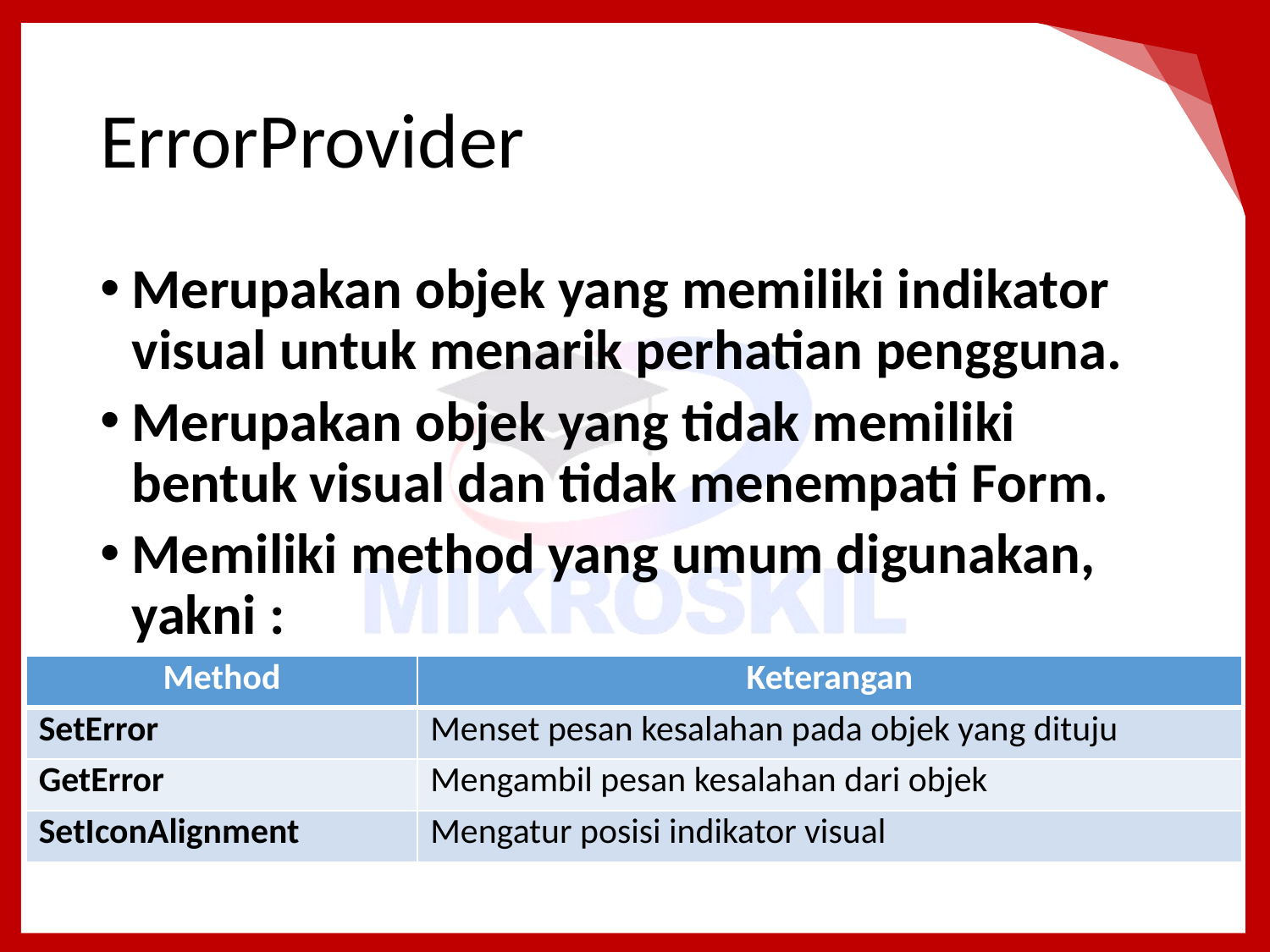

# ErrorProvider
Merupakan objek yang memiliki indikator visual untuk menarik perhatian pengguna.
Merupakan objek yang tidak memiliki bentuk visual dan tidak menempati Form.
Memiliki method yang umum digunakan, yakni :

| Method | Keterangan |
| --- | --- |
| SetError | Menset pesan kesalahan pada objek yang dituju |
| GetError | Mengambil pesan kesalahan dari objek |
| SetIconAlignment | Mengatur posisi indikator visual |